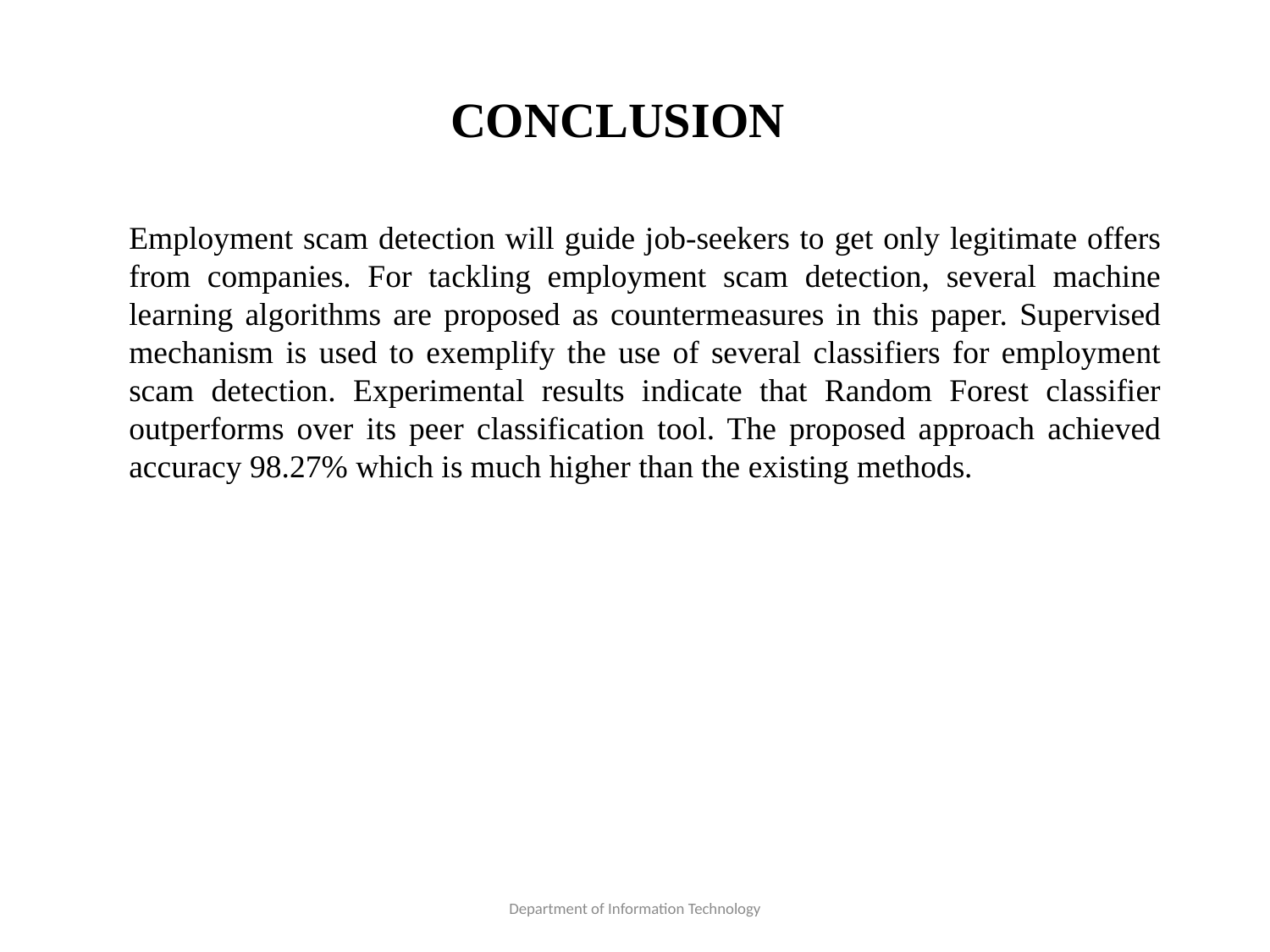

# CONCLUSION
Employment scam detection will guide job-seekers to get only legitimate offers from companies. For tackling employment scam detection, several machine learning algorithms are proposed as countermeasures in this paper. Supervised mechanism is used to exemplify the use of several classifiers for employment scam detection. Experimental results indicate that Random Forest classifier outperforms over its peer classification tool. The proposed approach achieved accuracy 98.27% which is much higher than the existing methods.
Department of Information Technology